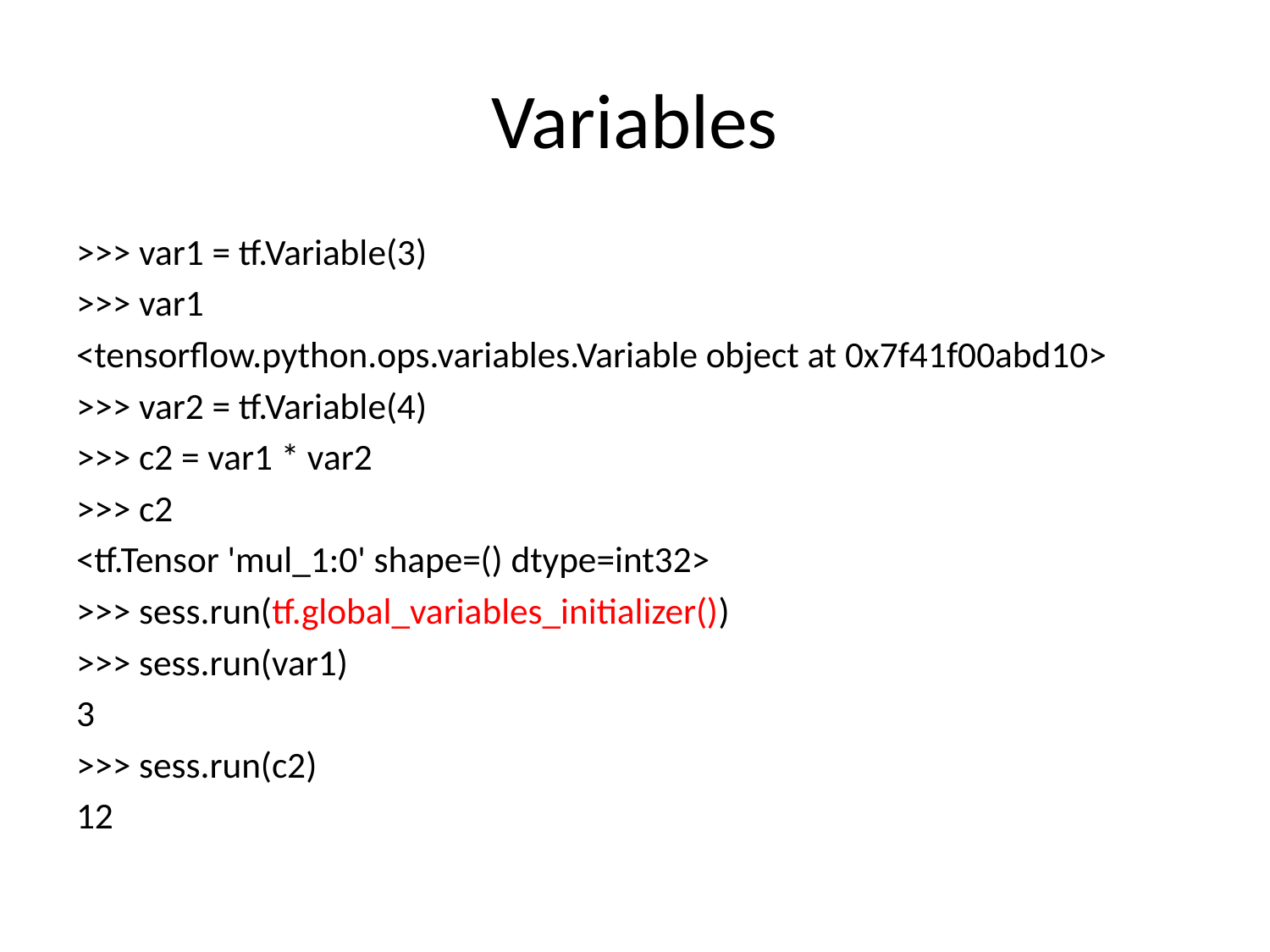

# Variables
>>> var1 = tf.Variable(3)
>>> var1
<tensorflow.python.ops.variables.Variable object at 0x7f41f00abd10>
>>> var2 = tf.Variable(4)
>>> c2 = var1 * var2
>>> c2
<tf.Tensor 'mul_1:0' shape=() dtype=int32>
>>> sess.run(tf.global_variables_initializer())
>>> sess.run(var1)
3
>>> sess.run(c2)
12